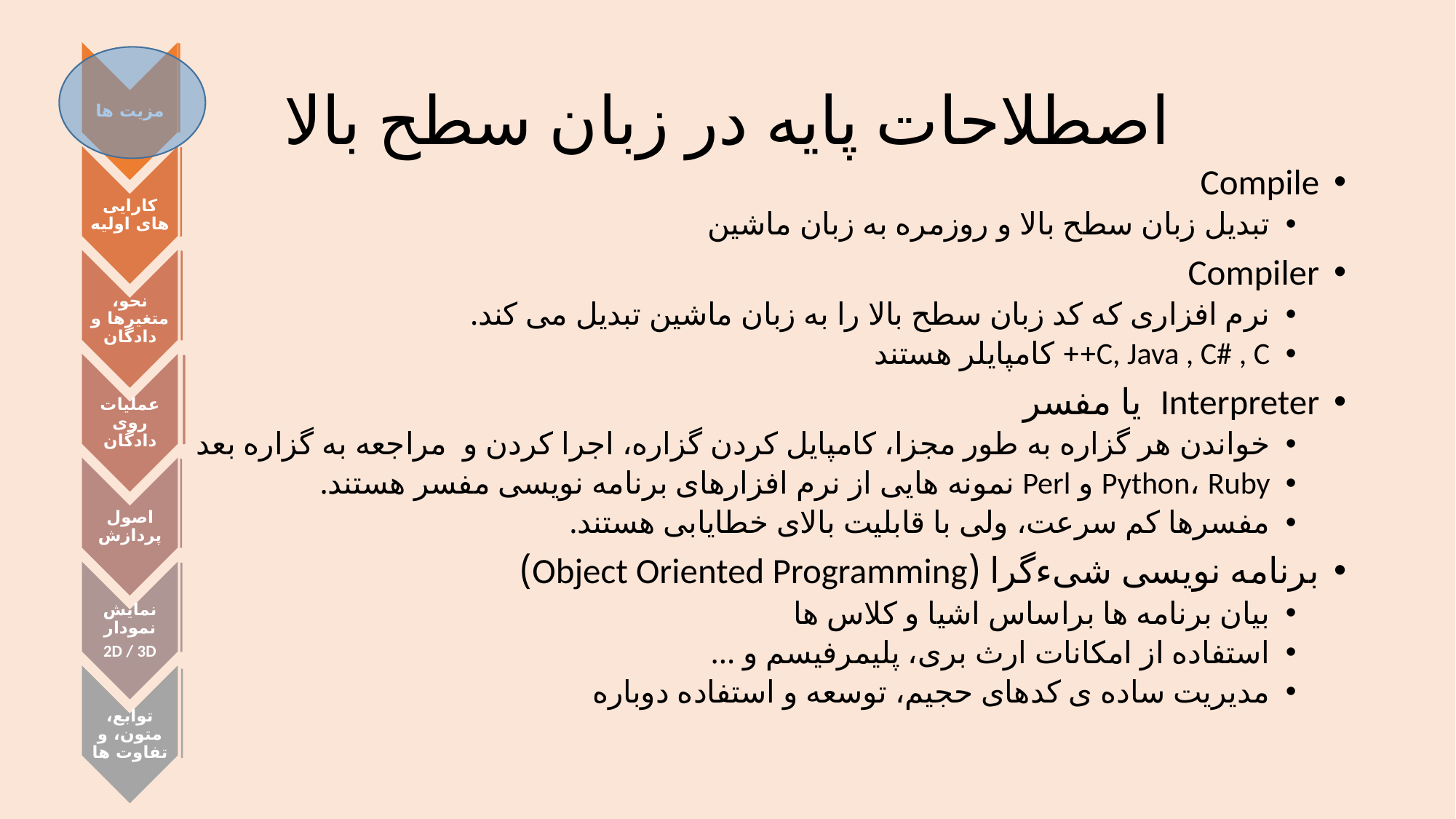

# اصطلاحات پایه در زبان سطح بالا

Compile
تبدیل زبان سطح بالا و روزمره به زبان ماشین
Compiler
نرم افزاری که کد زبان سطح بالا را به زبان ماشین تبدیل می کند.
C, Java , C# , C++ کامپایلر هستند
Interpreter  یا مفسر
خواندن هر گزاره به طور مجزا، کامپایل کردن گزاره، اجرا کردن و  مراجعه به گزاره بعد
Python، Ruby و Perl نمونه هایی از نرم افزارهای برنامه نویسی مفسر هستند.
مفسرها کم سرعت، ولی با قابلیت بالای خطایابی هستند.
برنامه نویسی شیءگرا (Object Oriented Programming)
بیان برنامه ها براساس اشیا و کلاس ها
استفاده از امکانات ارث بری، پلیمرفیسم و ...
مدیریت ساده ی کدهای حجیم، توسعه و استفاده دوباره